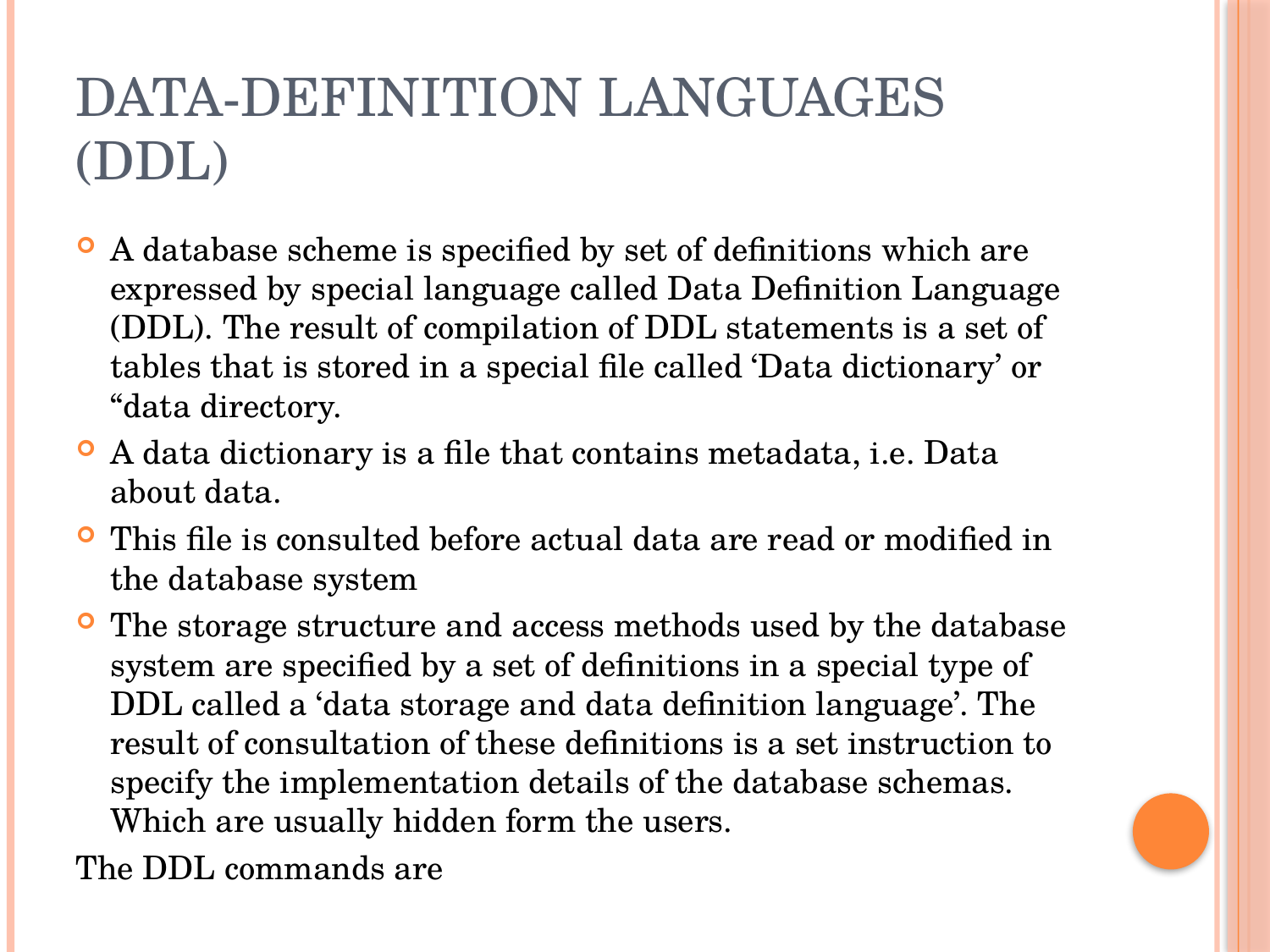

# Data-Definition Languages (DDL)
A database scheme is specified by set of definitions which are expressed by special language called Data Definition Language (DDL). The result of compilation of DDL statements is a set of tables that is stored in a special file called ‘Data dictionary’ or “data directory.
A data dictionary is a file that contains metadata, i.e. Data about data.
This file is consulted before actual data are read or modified in the database system
The storage structure and access methods used by the database system are specified by a set of definitions in a special type of DDL called a ‘data storage and data definition language’. The result of consultation of these definitions is a set instruction to specify the implementation details of the database schemas. Which are usually hidden form the users.
The DDL commands are